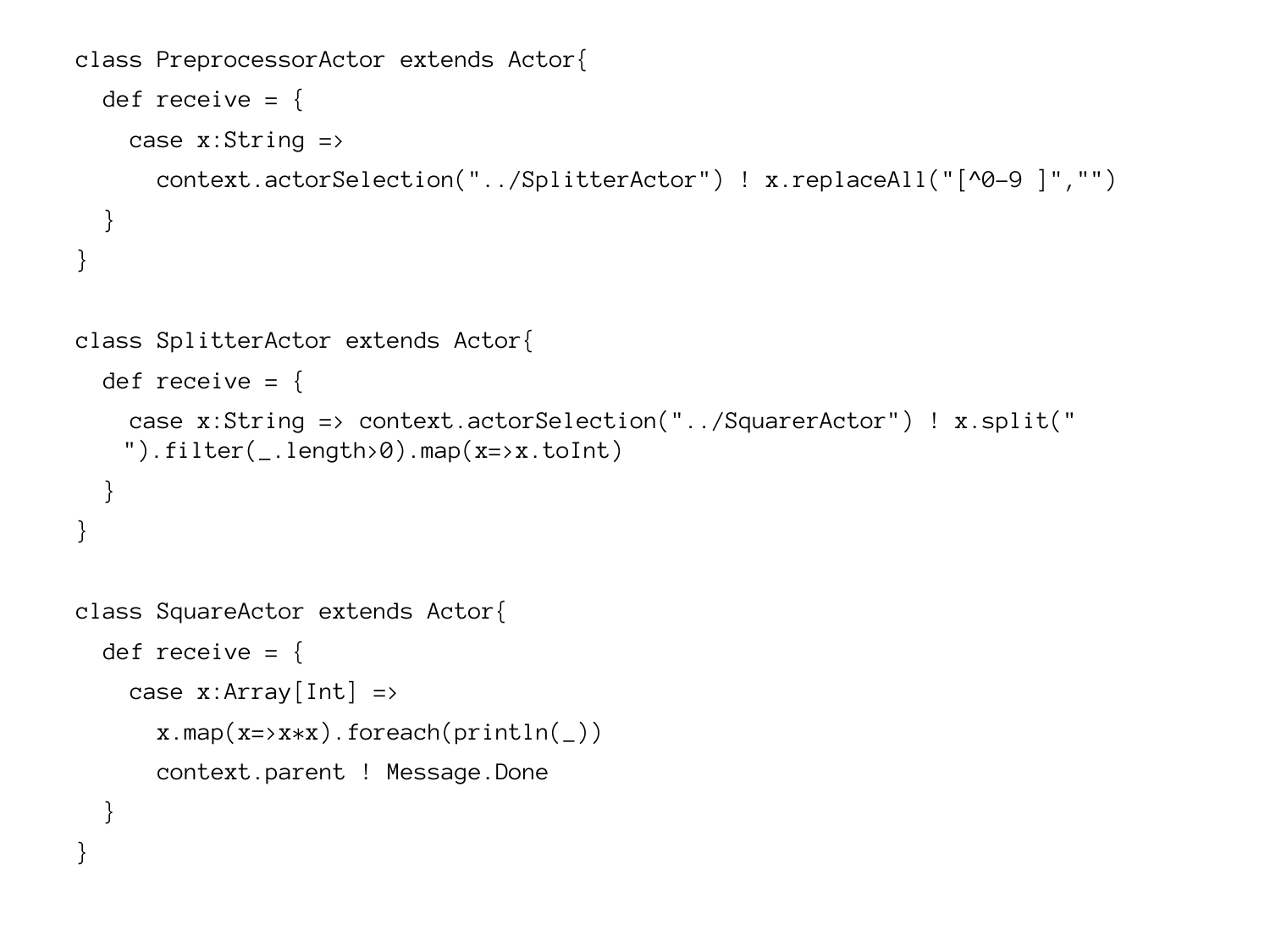

class PreprocessorActor extends Actor{
  def receive = {
    case x:String =>
      context.actorSelection("../SplitterActor") ! x.replaceAll("[^0-9 ]","")
  }
}

class SplitterActor extends Actor{
  def receive = {
    case x:String => context.actorSelection("../SquarerActor") ! x.split(" ").filter(_.length>0).map(x=>x.toInt)
  }
}

class SquareActor extends Actor{
  def receive = {
    case x:Array[Int] =>
      x.map(x=>x*x).foreach(println(_))
      context.parent ! Message.Done
  }
}